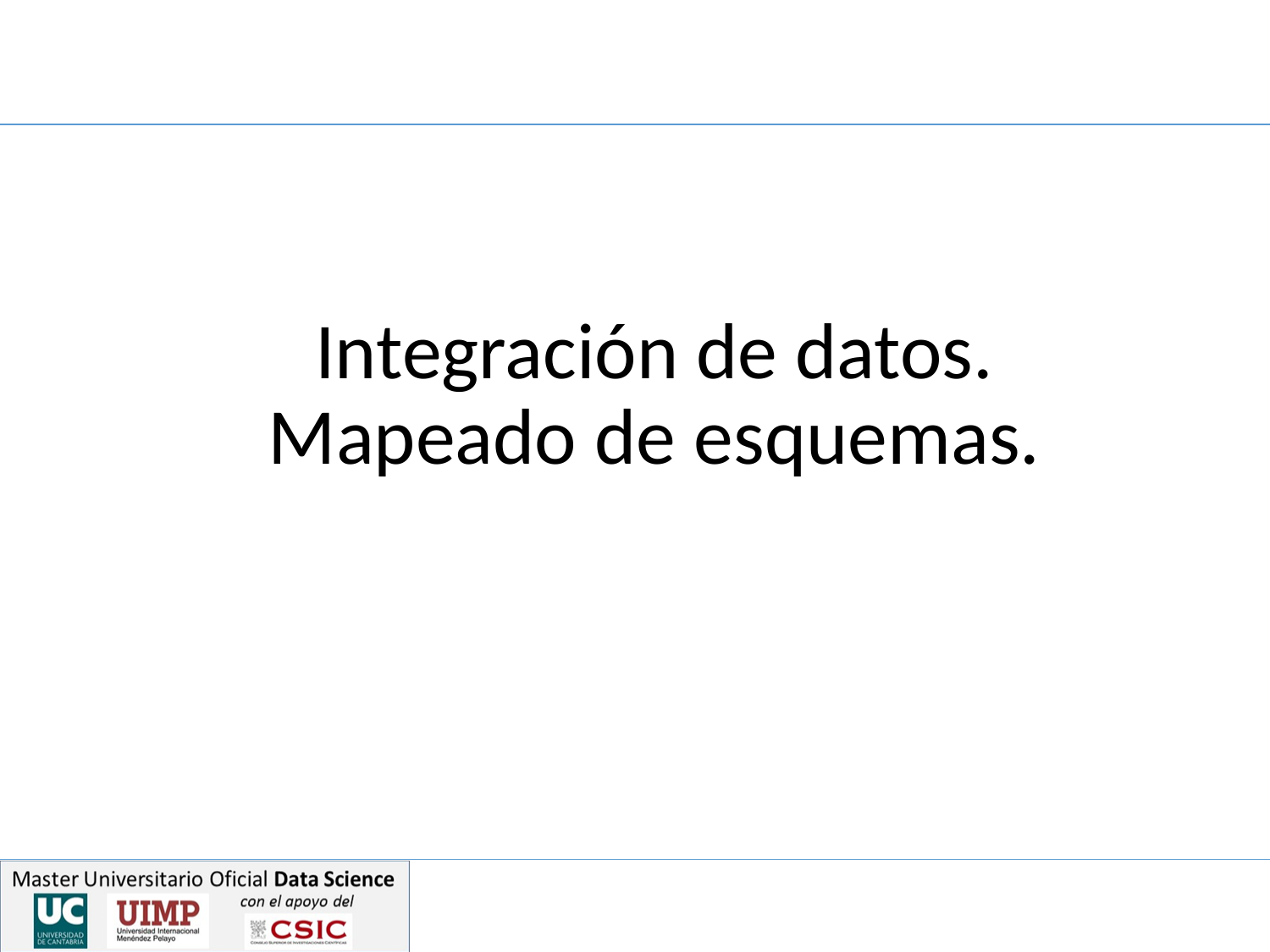

# Integración de datos. Mapeado de esquemas.